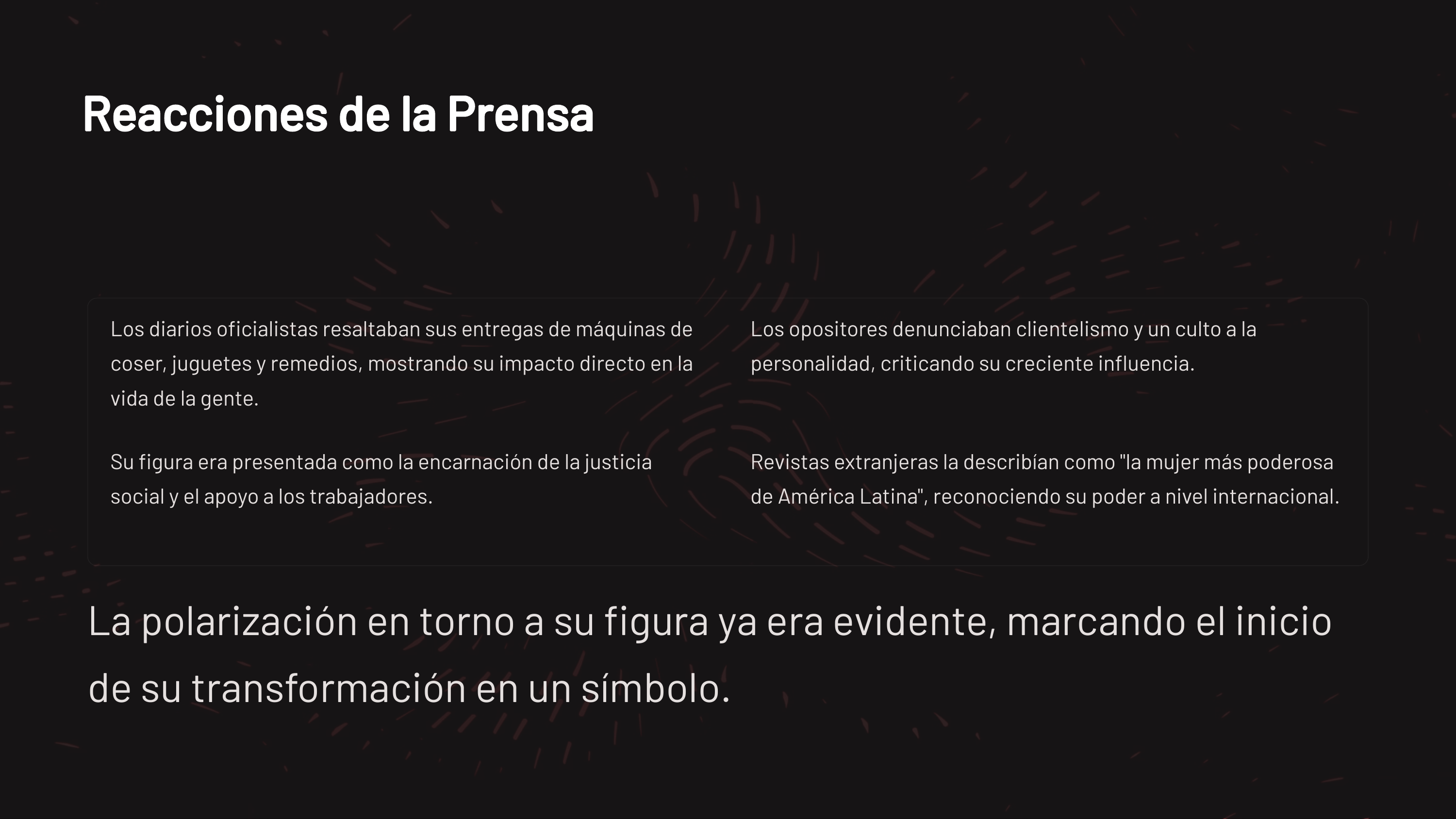

Reacciones de la Prensa

Los diarios oficialistas resaltaban sus entregas de máquinas de coser, juguetes y remedios, mostrando su impacto directo en la vida de la gente.
Los opositores denunciaban clientelismo y un culto a la personalidad, criticando su creciente influencia.

Su figura era presentada como la encarnación de la justicia social y el apoyo a los trabajadores.
Revistas extranjeras la describían como "la mujer más poderosa de América Latina", reconociendo su poder a nivel internacional.
La polarización en torno a su figura ya era evidente, marcando el inicio de su transformación en un símbolo.